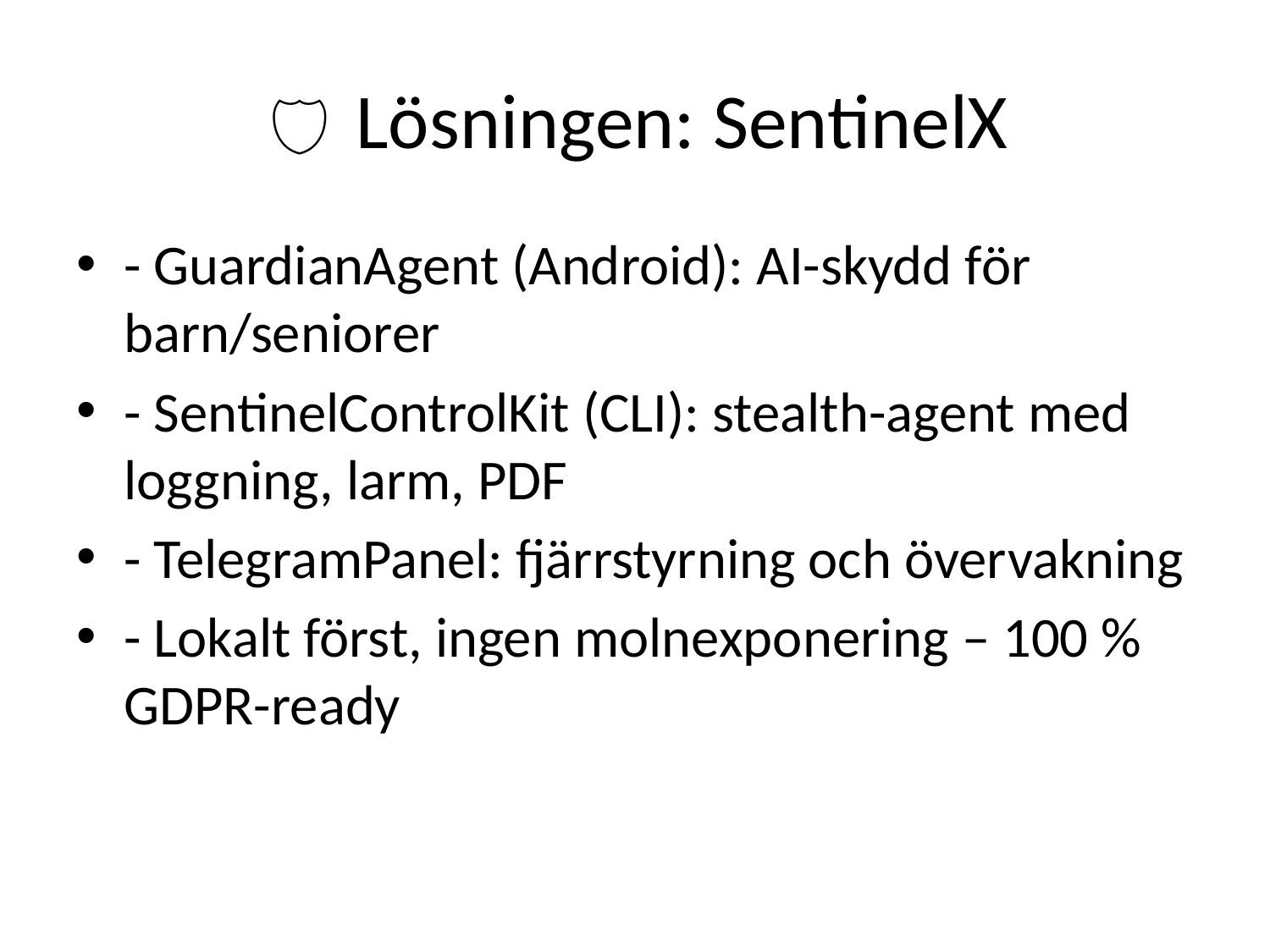

# 🛡️ Lösningen: SentinelX
- GuardianAgent (Android): AI-skydd för barn/seniorer
- SentinelControlKit (CLI): stealth-agent med loggning, larm, PDF
- TelegramPanel: fjärrstyrning och övervakning
- Lokalt först, ingen molnexponering – 100 % GDPR-ready